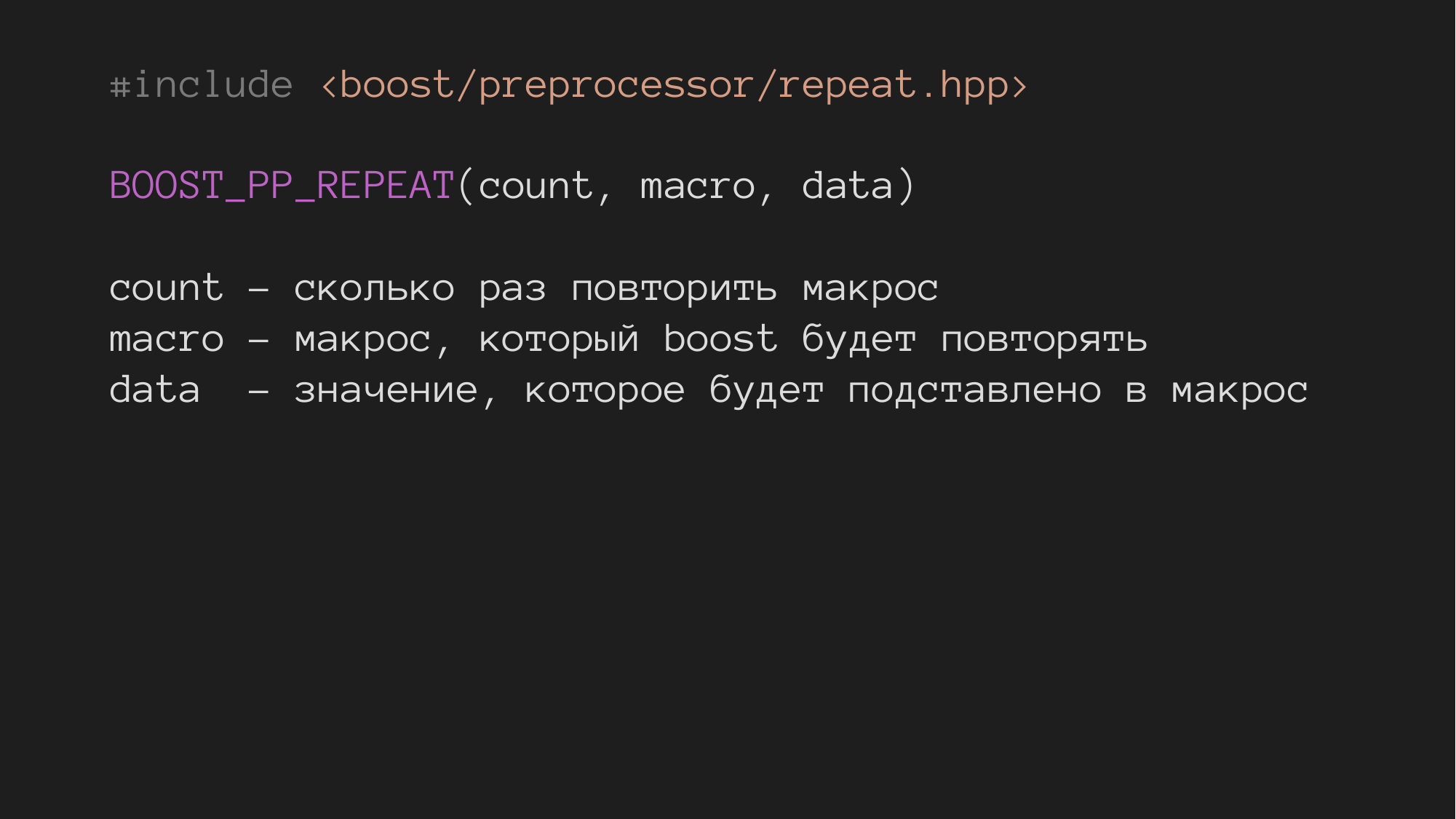

#include <boost/preprocessor/repeat.hpp>

BOOST_PP_REPEAT(count, macro, data)

count - сколько раз повторить макрос
macro - макрос, который boost будет повторять
data  - значение, которое будет подставлено в макрос